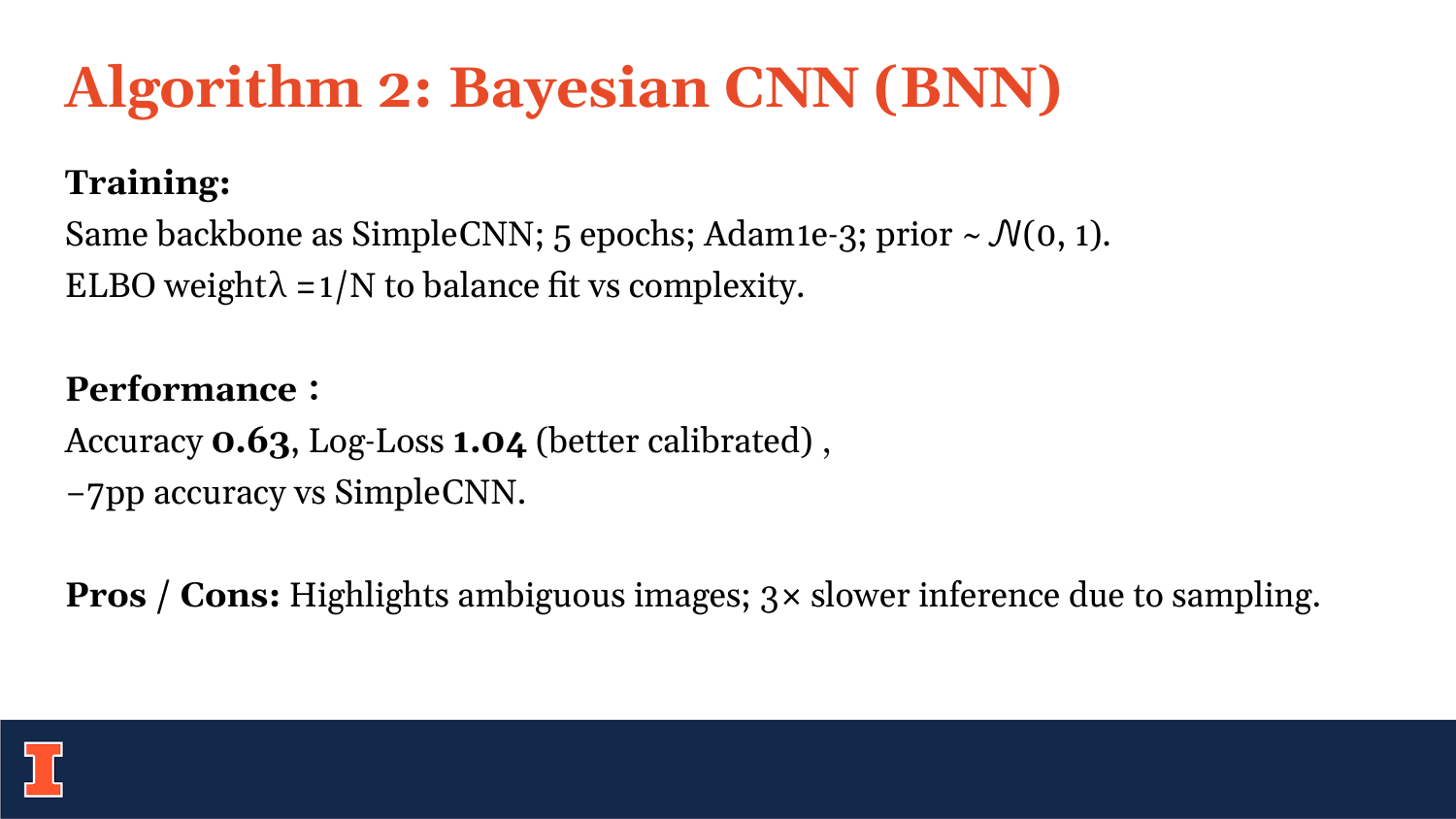

Algorithm 2: Bayesian CNN (BNN)
Training:
Same backbone as Simple CNN; 5 epochs; Adam 1e‑3; prior ~ 𝒩(0, 1).
ELBO weight λ = 1/N to balance fit vs complexity.

Performance：
Accuracy 0.63, Log‑Loss 1.04 (better calibrated)，
−7 pp accuracy vs Simple CNN.
Pros / Cons: Highlights ambiguous images; 3 × slower inference due to sampling.